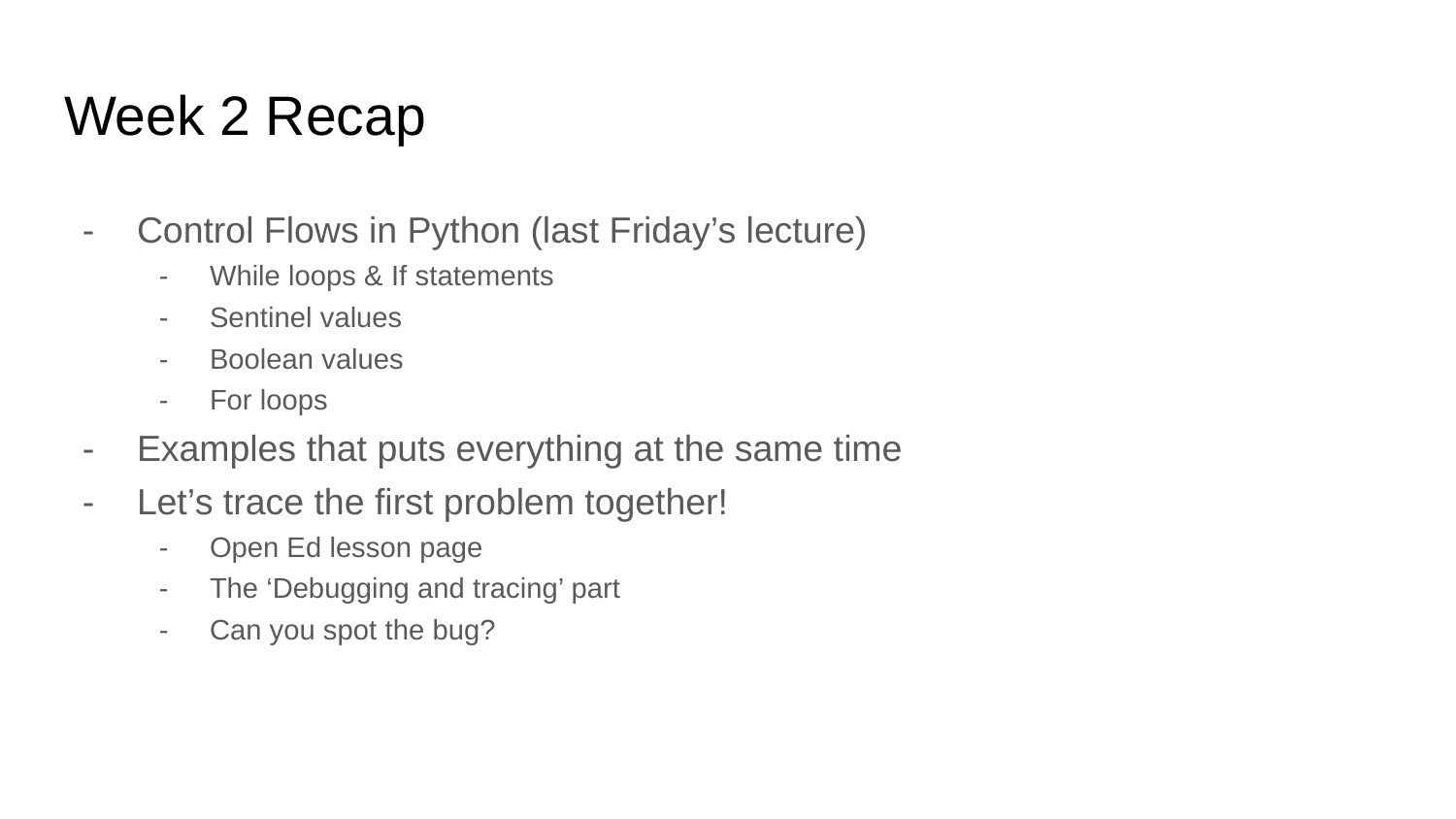

# Week 2 Recap
Control Flows in Python (last Friday’s lecture)
While loops & If statements
Sentinel values
Boolean values
For loops
Examples that puts everything at the same time
Let’s trace the first problem together!
Open Ed lesson page
The ‘Debugging and tracing’ part
Can you spot the bug?